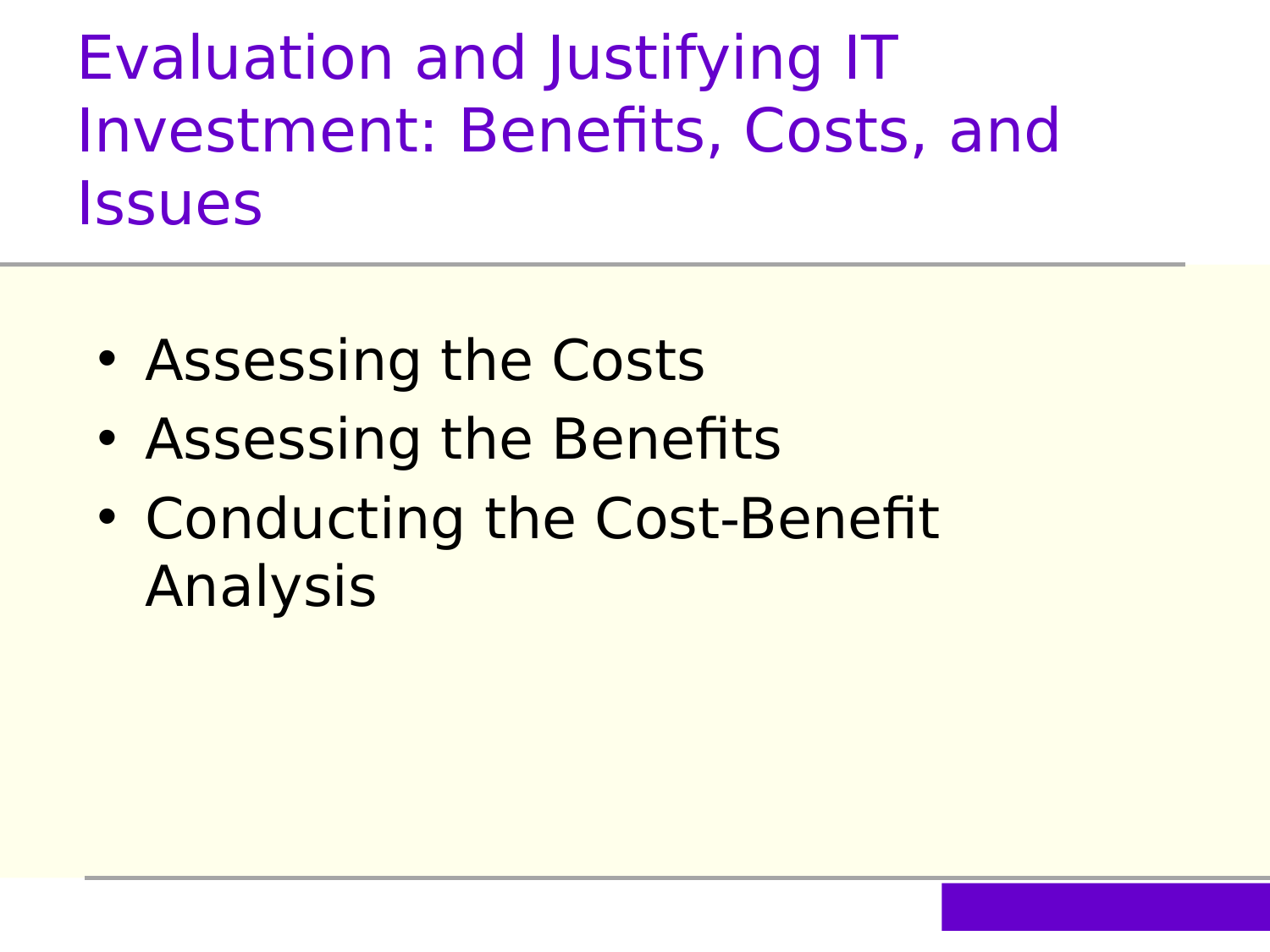

Evaluation and Justifying IT Investment: Benefits, Costs, and Issues
Assessing the Costs
Assessing the Benefits
Conducting the Cost-Benefit Analysis